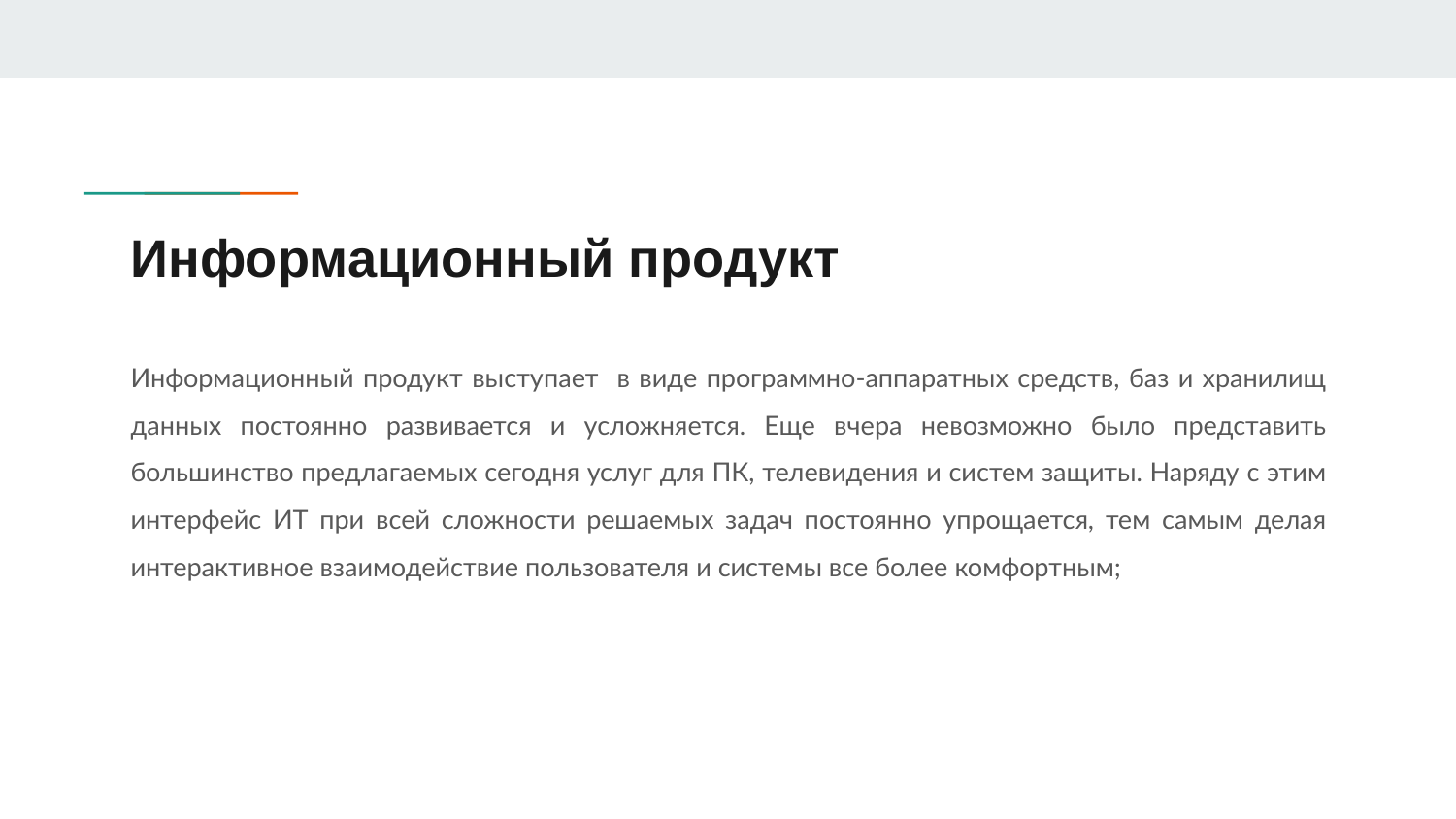

# Информационный продукт
Информационный продукт выступает  в виде программно-аппаратных средств, баз и хранилищ данных постоянно развивается и усложняется. Еще вчера невозможно было представить большинство предлагаемых сегодня услуг для ПК, телевидения и систем защиты. Наряду с этим интерфейс ИТ при всей сложности решаемых задач постоянно упрощается, тем самым делая интерактивное взаимодействие пользователя и системы все более комфортным;